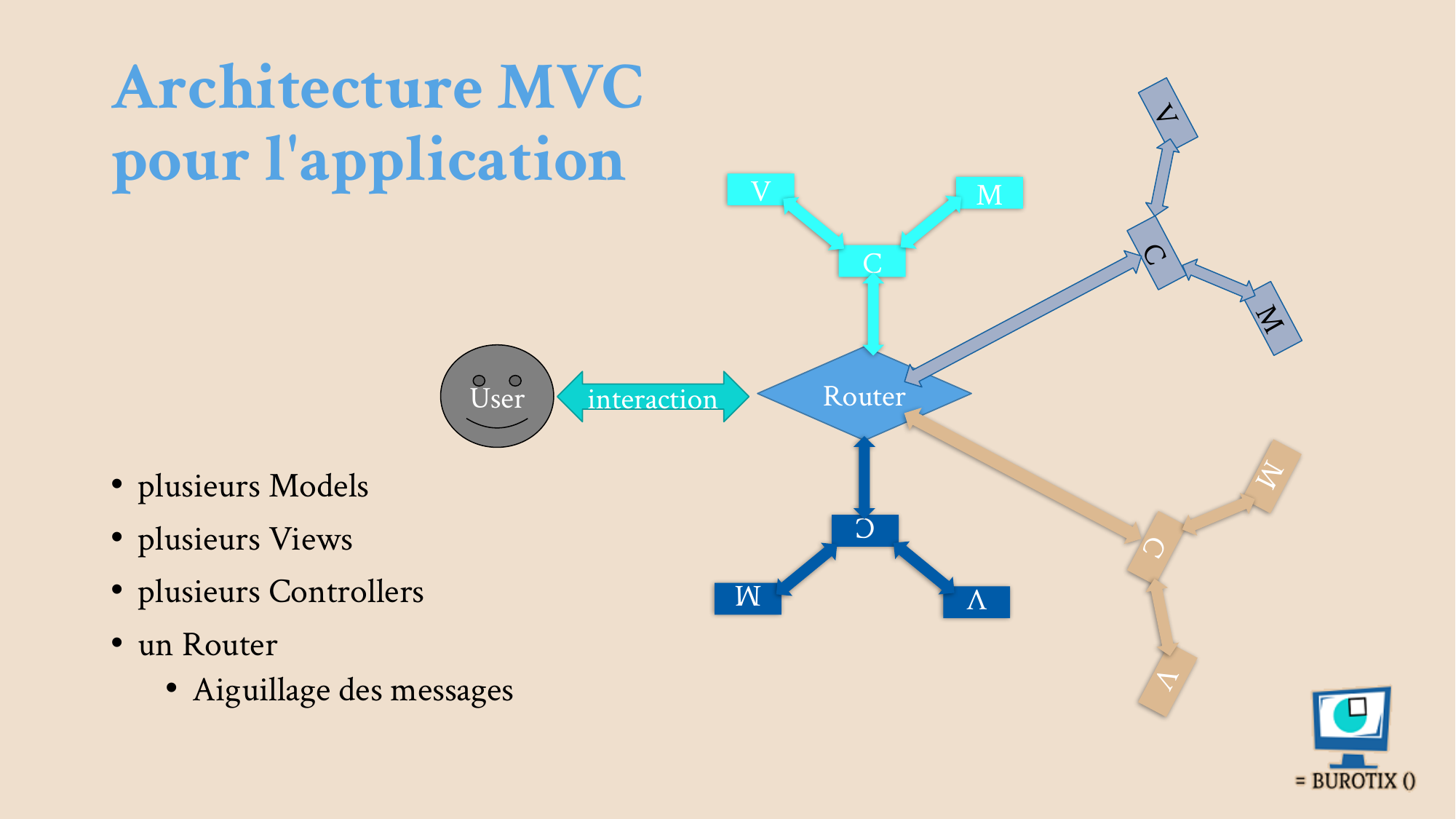

# Architecture MVC pour l'application
V

C

M
V
M

C

interaction
User
Router
V
M

C

V

C

M
plusieurs Models
plusieurs Views
plusieurs Controllers
un Router
Aiguillage des messages